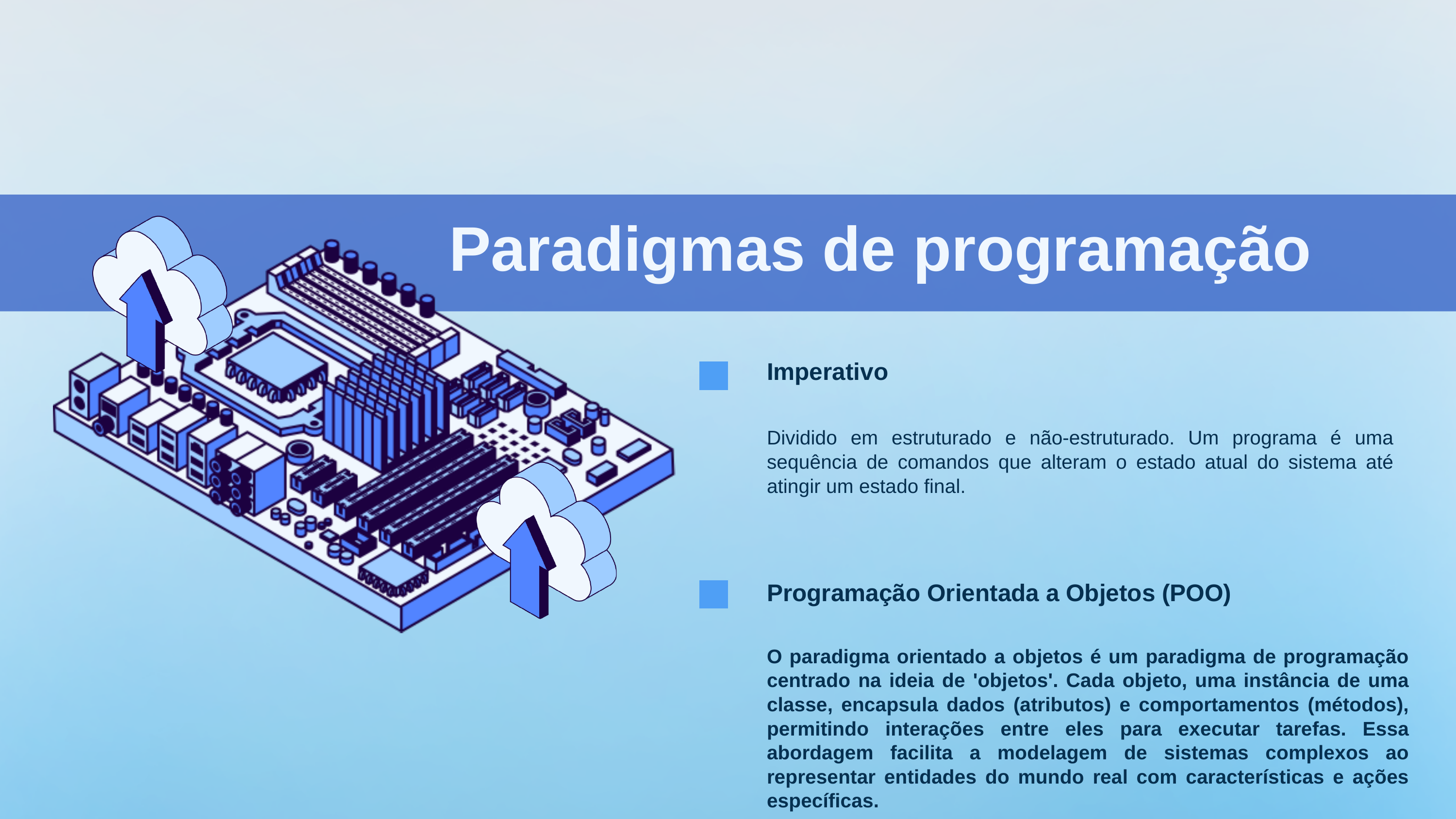

Paradigmas de programação

Imperativo

Dividido em estruturado e não-estruturado. Um programa é uma sequência de comandos que alteram o estado atual do sistema até atingir um estado final.

Programação Orientada a Objetos (POO)

O paradigma orientado a objetos é um paradigma de programação centrado na ideia de 'objetos'. Cada objeto, uma instância de uma classe, encapsula dados (atributos) e comportamentos (métodos), permitindo interações entre eles para executar tarefas. Essa abordagem facilita a modelagem de sistemas complexos ao representar entidades do mundo real com características e ações específicas.